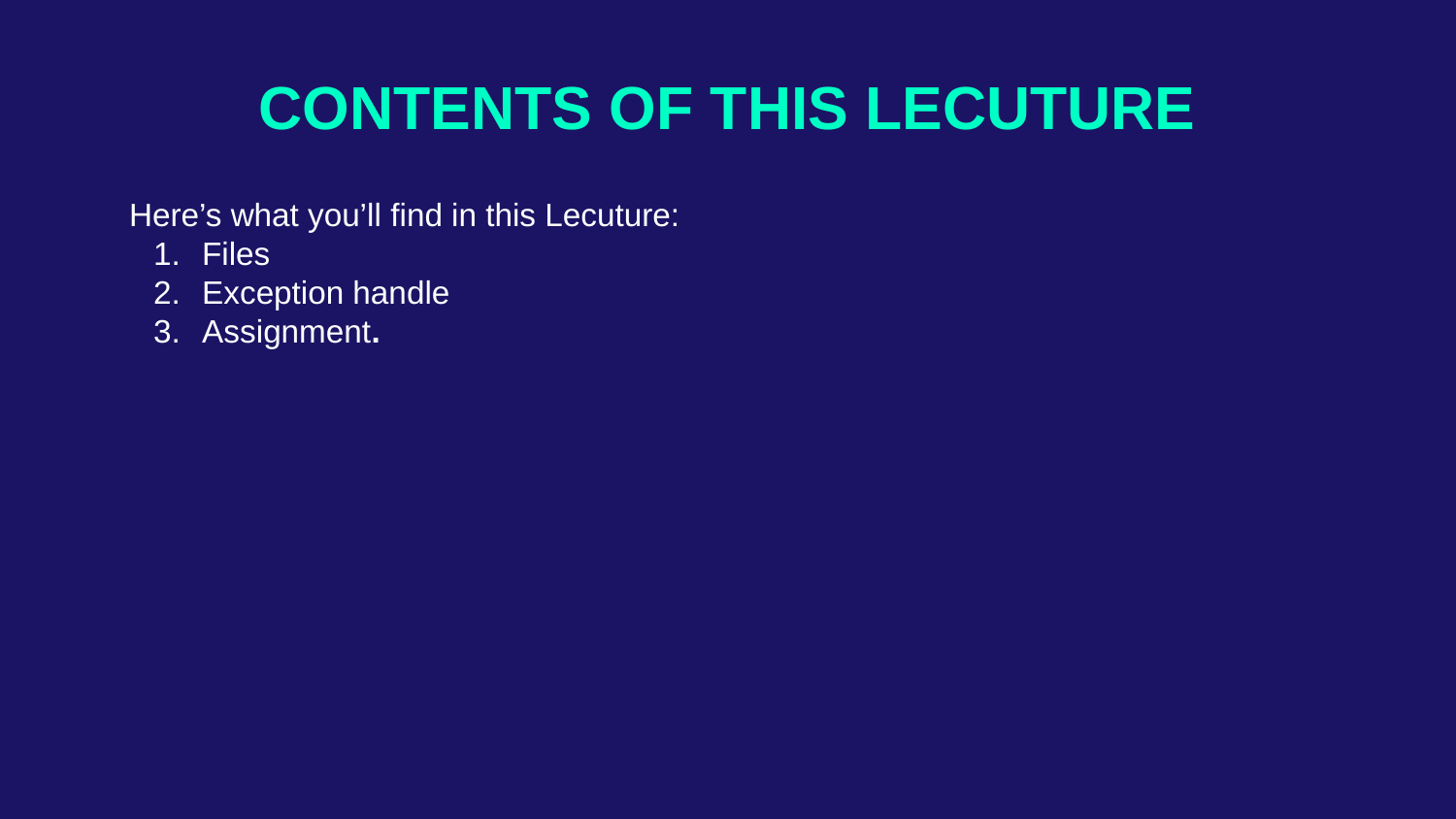

# CONTENTS OF THIS LECUTURE
Here’s what you’ll find in this Lecuture:
Files
Exception handle
Assignment.